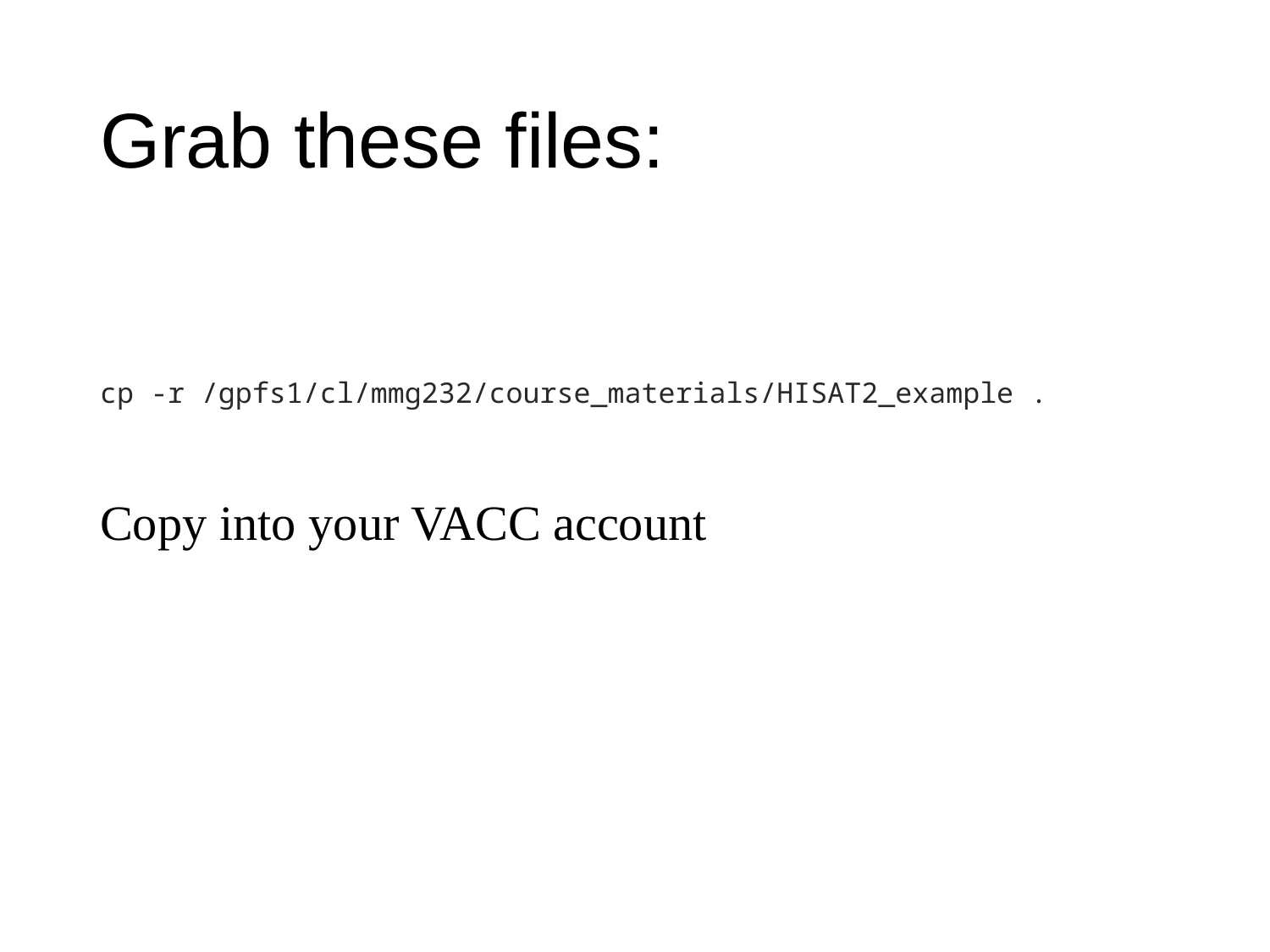

# Grab these files:
cp -r /gpfs1/cl/mmg232/course_materials/HISAT2_example .

Copy into your VACC account